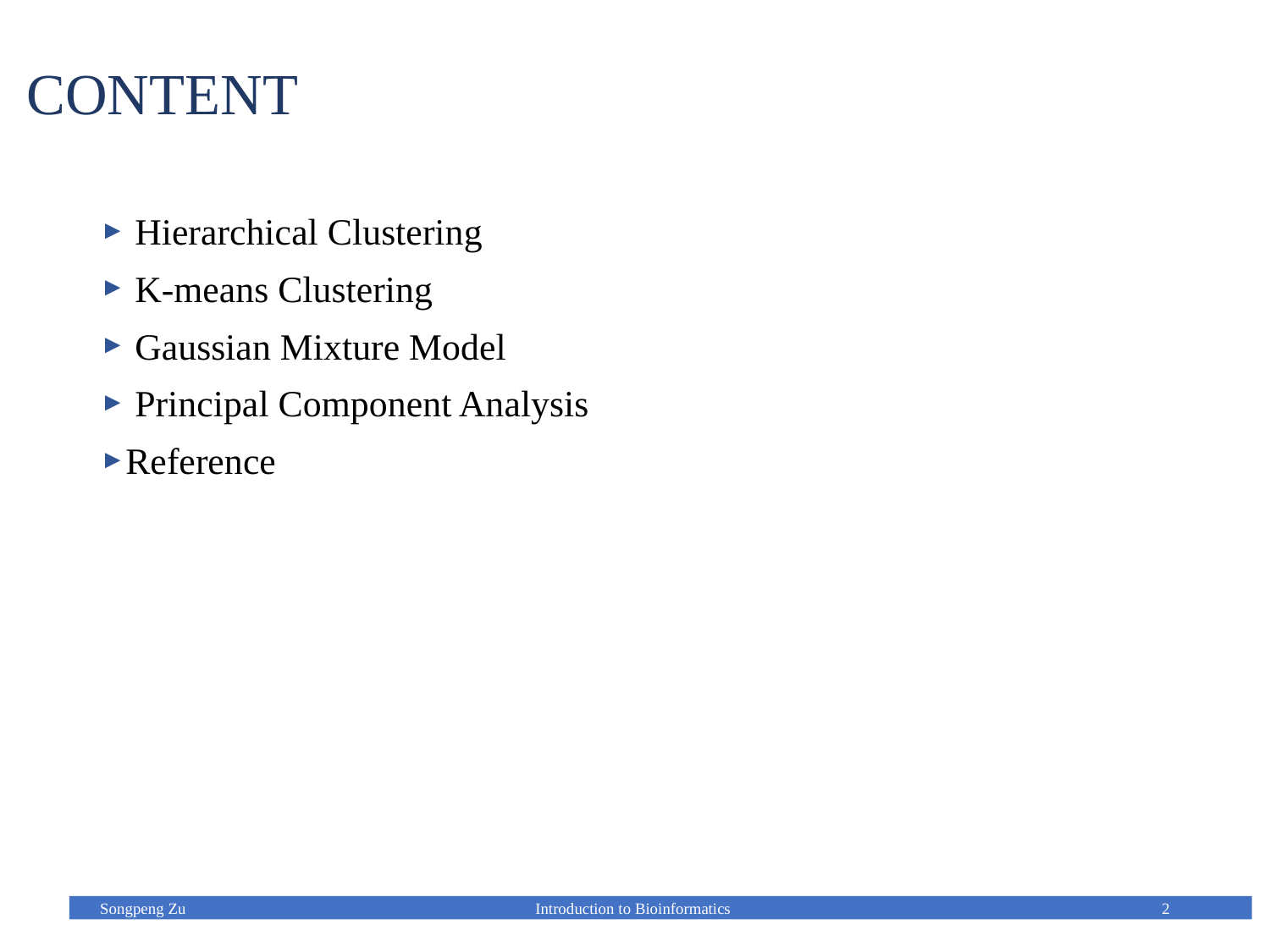

# CONTENT
 Hierarchical Clustering
 K-means Clustering
 Gaussian Mixture Model
 Principal Component Analysis
Reference

Songpeng Zu
Introduction to Bioinformatics
2